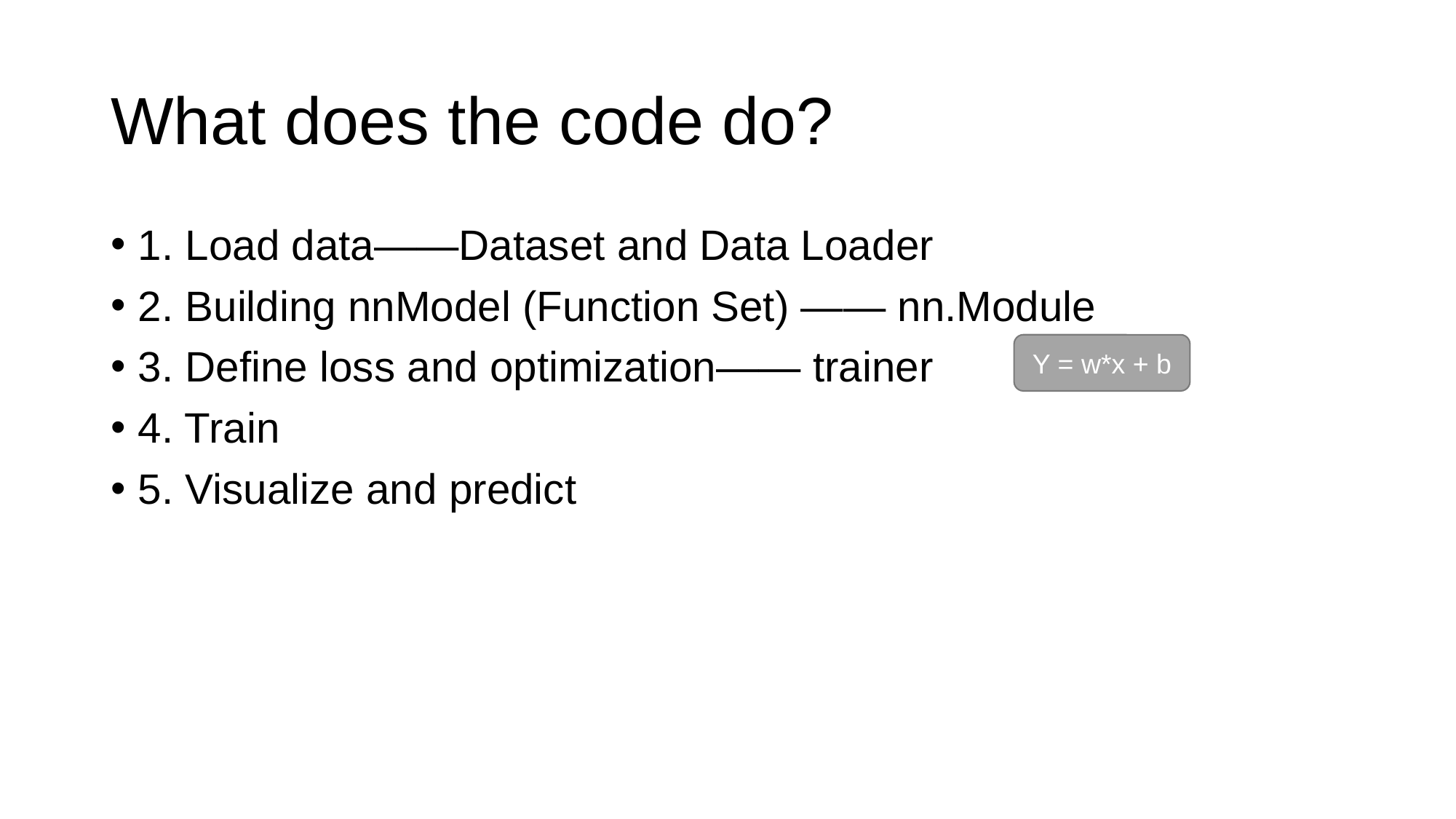

# What does the code do?
1. Load data——Dataset and Data Loader
2. Building nnModel (Function Set) —— nn.Module
3. Define loss and optimization—— trainer
4. Train
5. Visualize and predict
Y = w*x + b